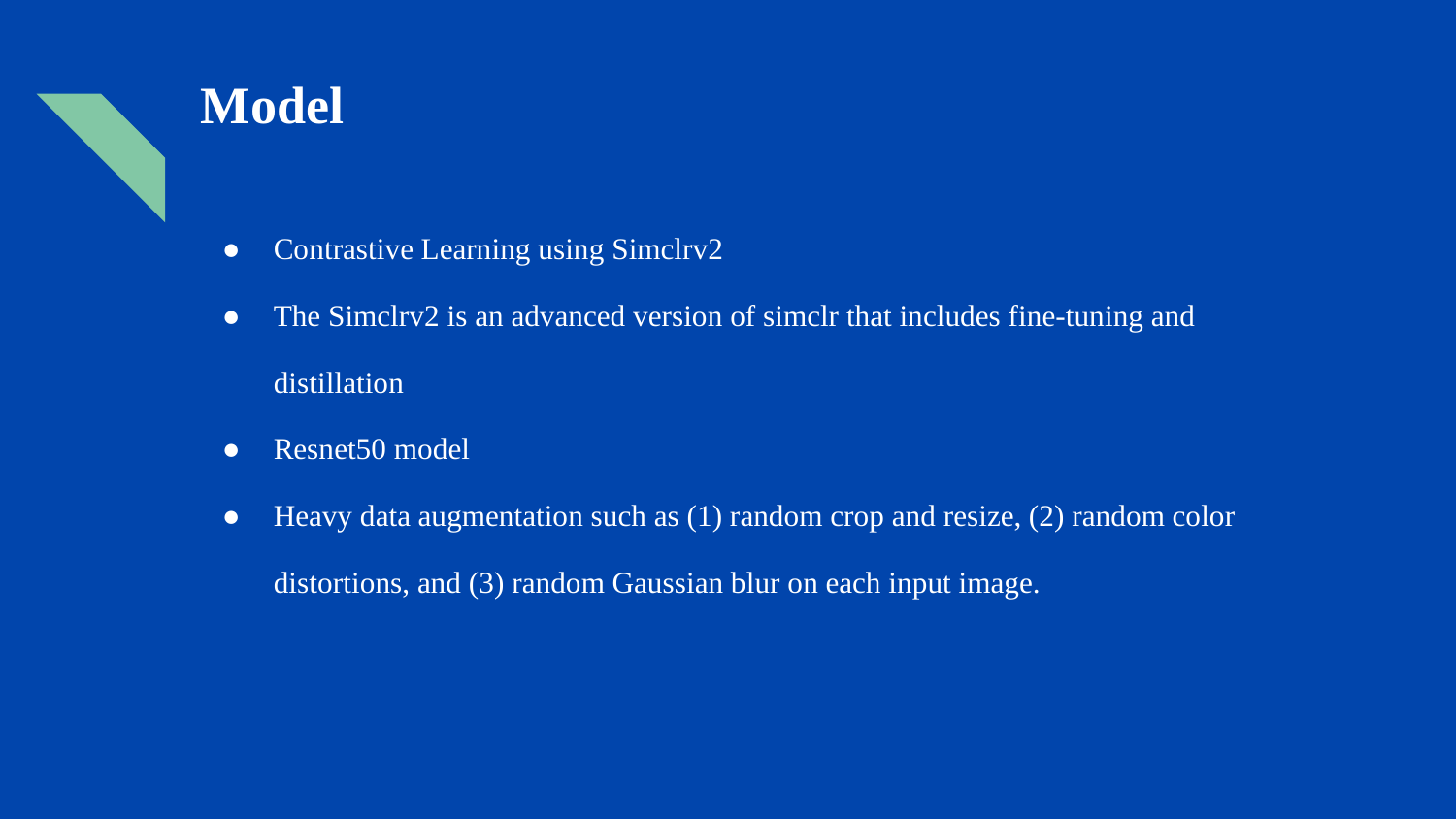

# Model
Contrastive Learning using Simclrv2
The Simclrv2 is an advanced version of simclr that includes fine-tuning and distillation
Resnet50 model
Heavy data augmentation such as (1) random crop and resize, (2) random color distortions, and (3) random Gaussian blur on each input image.